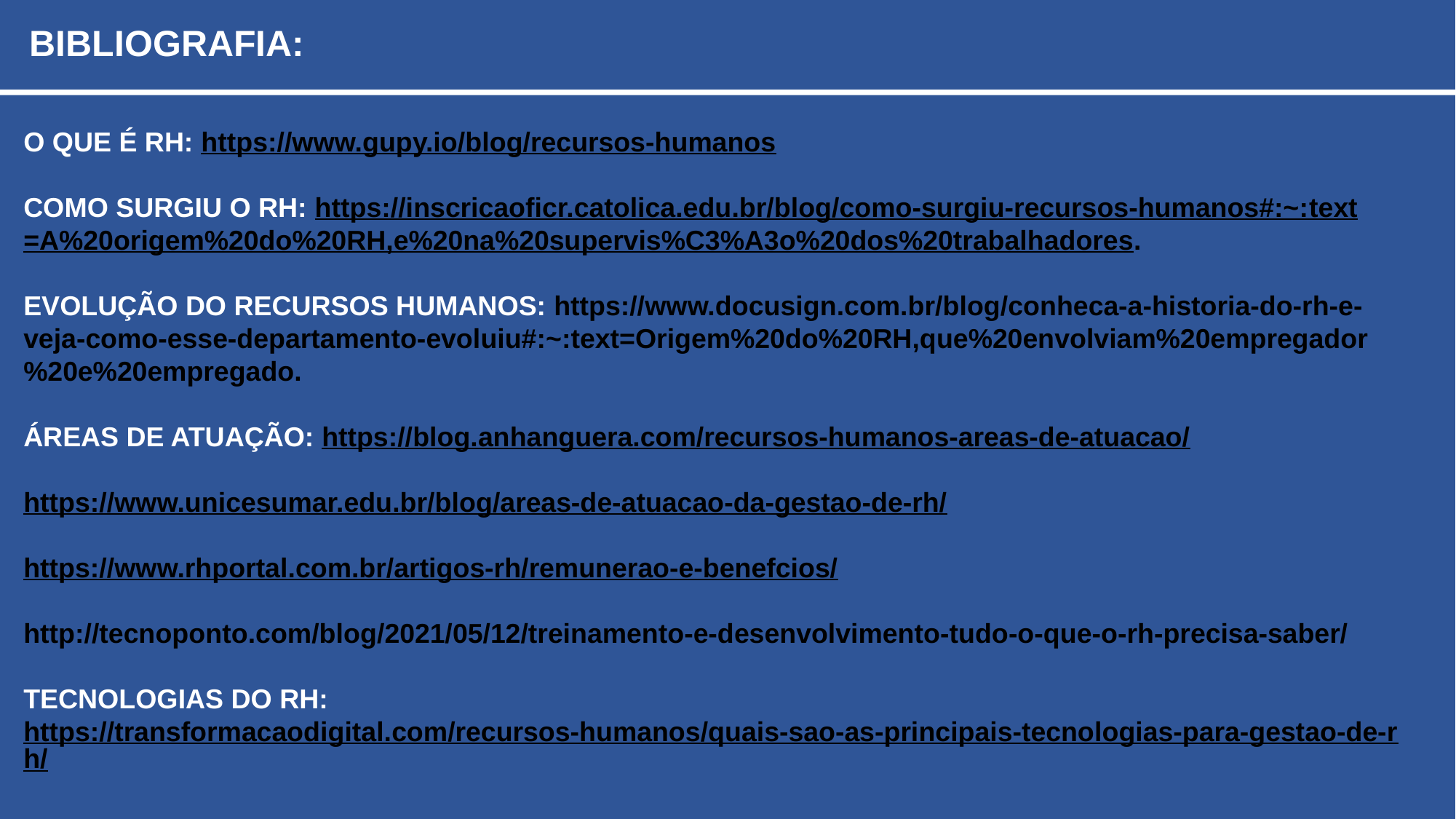

BIBLIOGRAFIA:

O QUE É RH: https://www.gupy.io/blog/recursos-humanos

COMO SURGIU O RH: https://inscricaoficr.catolica.edu.br/blog/como-surgiu-recursos-humanos#:~:text=A%20origem%20do%20RH,e%20na%20supervis%C3%A3o%20dos%20trabalhadores.

EVOLUÇÃO DO RECURSOS HUMANOS: https://www.docusign.com.br/blog/conheca-a-historia-do-rh-e-veja-como-esse-departamento-evoluiu#:~:text=Origem%20do%20RH,que%20envolviam%20empregador%20e%20empregado.

ÁREAS DE ATUAÇÃO: https://blog.anhanguera.com/recursos-humanos-areas-de-atuacao/

https://www.unicesumar.edu.br/blog/areas-de-atuacao-da-gestao-de-rh/

https://www.rhportal.com.br/artigos-rh/remunerao-e-benefcios/

http://tecnoponto.com/blog/2021/05/12/treinamento-e-desenvolvimento-tudo-o-que-o-rh-precisa-saber/

TECNOLOGIAS DO RH: https://transformacaodigital.com/recursos-humanos/quais-sao-as-principais-tecnologias-para-gestao-de-rh/